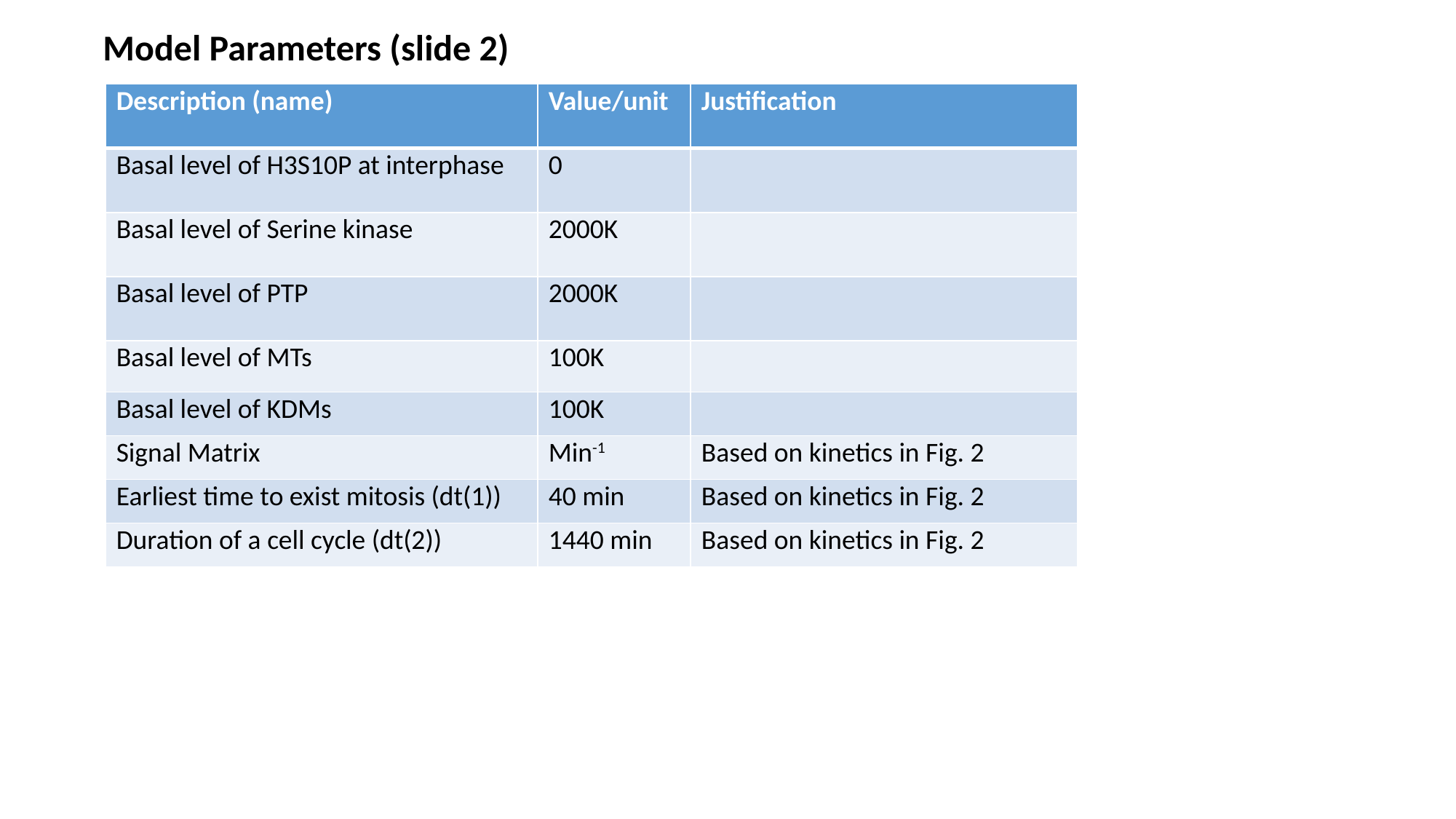

Model Parameters (slide 2)
| Description (name) | Value/unit | Justification |
| --- | --- | --- |
| Basal level of H3S10P at interphase | 0 |  |
| Basal level of Serine kinase | 2000K |  |
| Basal level of PTP | 2000K |  |
| Basal level of MTs | 100K |  |
| Basal level of KDMs | 100K |  |
| Signal Matrix | Min-1 | Based on kinetics in Fig. 2 |
| Earliest time to exist mitosis (dt(1)) | 40 min | Based on kinetics in Fig. 2 |
| Duration of a cell cycle (dt(2)) | 1440 min | Based on kinetics in Fig. 2 |